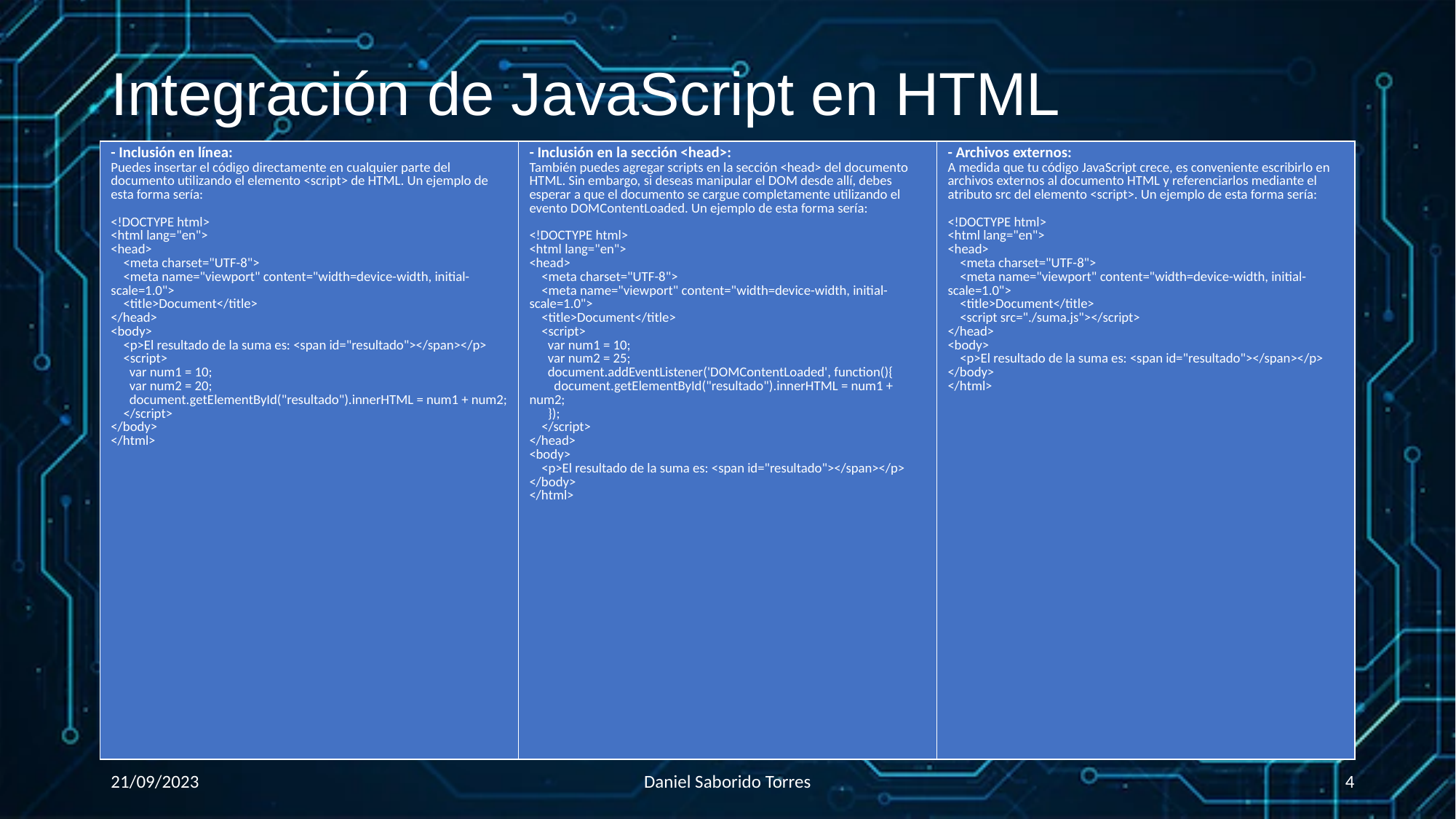

# Integración de JavaScript en HTML
| - Inclusión en línea: Puedes insertar el código directamente en cualquier parte del documento utilizando el elemento <script> de HTML. Un ejemplo de esta forma sería: <!DOCTYPE html> <html lang="en"> <head> <meta charset="UTF-8"> <meta name="viewport" content="width=device-width, initial-scale=1.0"> <title>Document</title> </head> <body> <p>El resultado de la suma es: <span id="resultado"></span></p> <script> var num1 = 10; var num2 = 20; document.getElementById("resultado").innerHTML = num1 + num2; </script> </body> </html> | - Inclusión en la sección <head>: También puedes agregar scripts en la sección <head> del documento HTML. Sin embargo, si deseas manipular el DOM desde allí, debes esperar a que el documento se cargue completamente utilizando el evento DOMContentLoaded. Un ejemplo de esta forma sería: <!DOCTYPE html> <html lang="en"> <head> <meta charset="UTF-8"> <meta name="viewport" content="width=device-width, initial-scale=1.0"> <title>Document</title> <script> var num1 = 10; var num2 = 25; document.addEventListener('DOMContentLoaded', function(){ document.getElementById("resultado").innerHTML = num1 + num2; }); </script> </head> <body> <p>El resultado de la suma es: <span id="resultado"></span></p> </body> </html> | - Archivos externos: A medida que tu código JavaScript crece, es conveniente escribirlo en archivos externos al documento HTML y referenciarlos mediante el atributo src del elemento <script>. Un ejemplo de esta forma sería: <!DOCTYPE html> <html lang="en"> <head> <meta charset="UTF-8"> <meta name="viewport" content="width=device-width, initial-scale=1.0"> <title>Document</title> <script src="./suma.js"></script> </head> <body> <p>El resultado de la suma es: <span id="resultado"></span></p> </body> </html> |
| --- | --- | --- |
21/09/2023
Daniel Saborido Torres
4